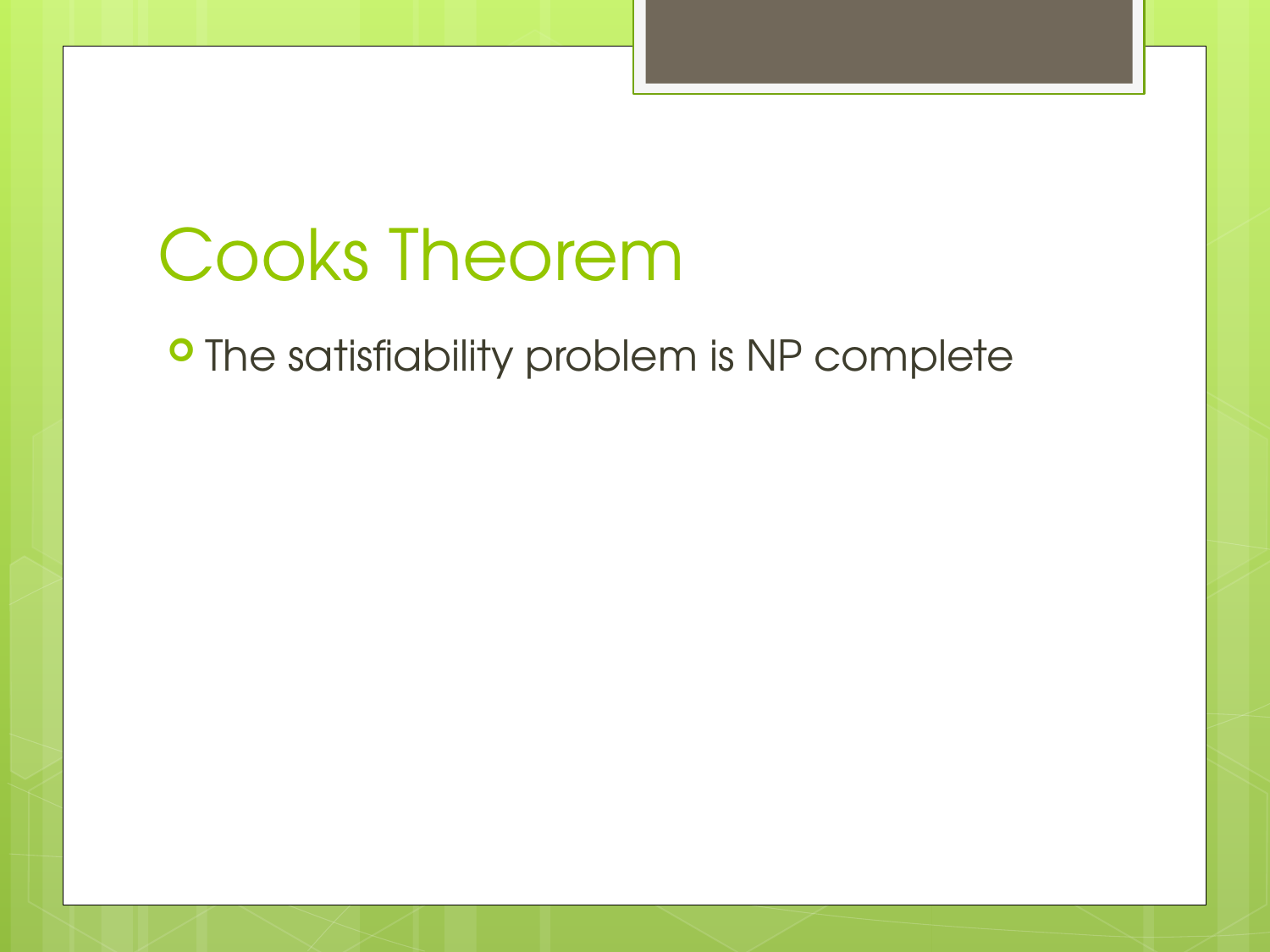

# Cooks Theorem
The satisfiability problem is NP complete